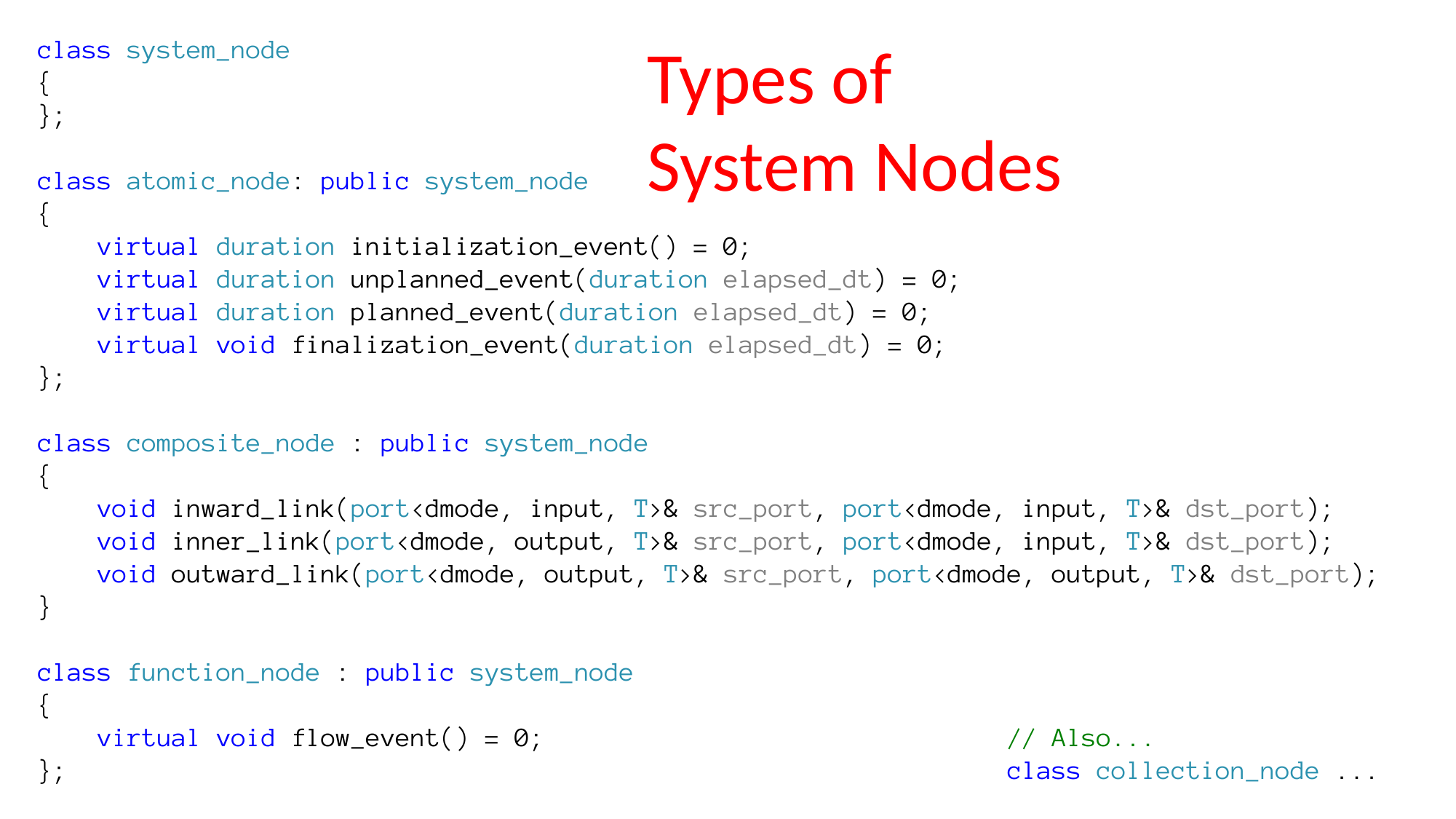

class system_node
{
};

class atomic_node: public system_node
{
    virtual duration initialization_event() = 0;
    virtual duration unplanned_event(duration elapsed_dt) = 0;
    virtual duration planned_event(duration elapsed_dt) = 0;
    virtual void finalization_event(duration elapsed_dt) = 0;
};

class composite_node : public system_node
{
    void inward_link(port<dmode, input, T>& src_port, port<dmode, input, T>& dst_port);
    void inner_link(port<dmode, output, T>& src_port, port<dmode, input, T>& dst_port);
    void outward_link(port<dmode, output, T>& src_port, port<dmode, output, T>& dst_port);
}

class function_node : public system_node
{
    virtual void flow_event() = 0;                               // Also...
};                                                               class collection_node ...
Types of System Nodes